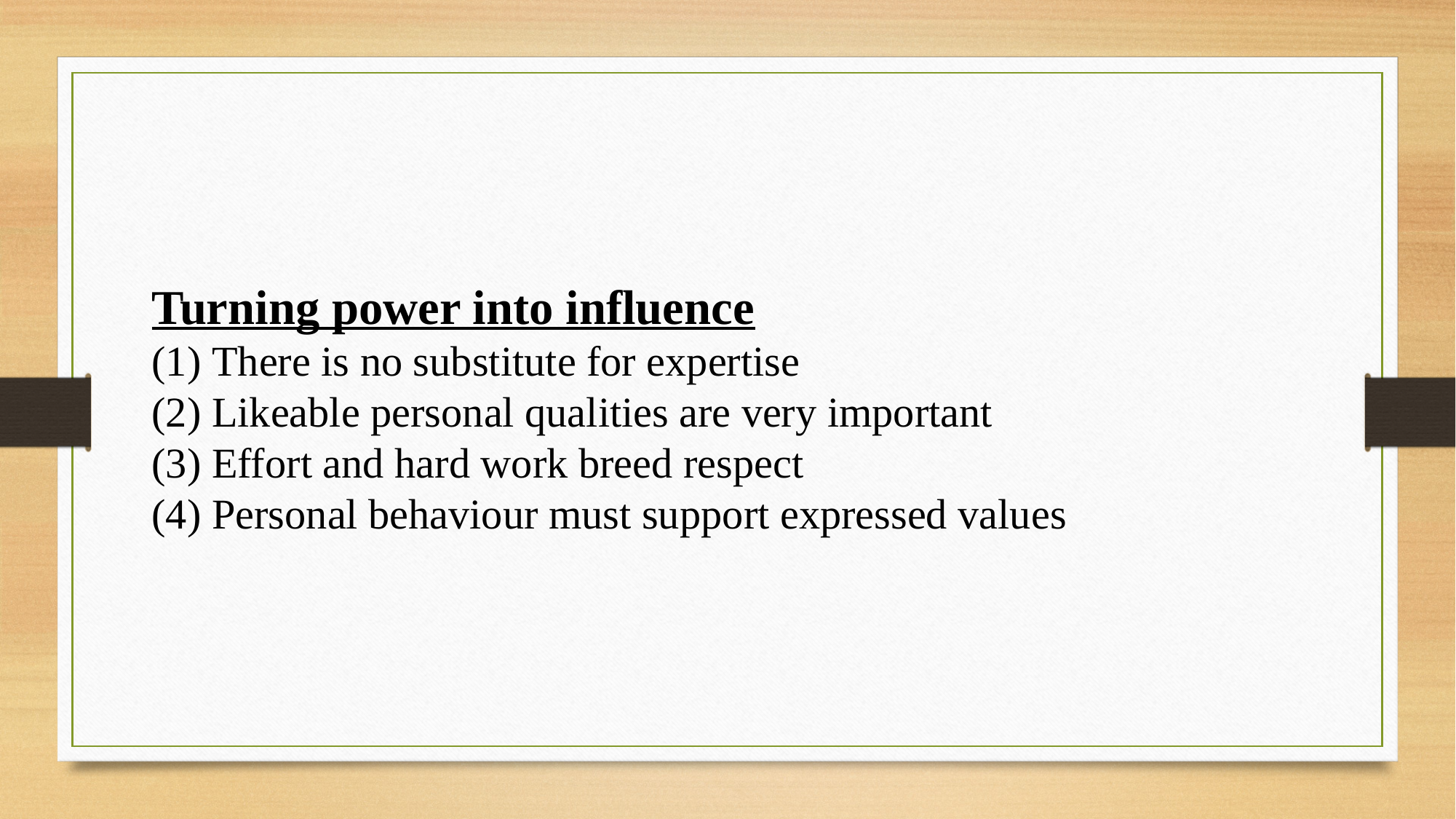

Turning power into influence
 There is no substitute for expertise
(2) Likeable personal qualities are very important
(3) Effort and hard work breed respect
(4) Personal behaviour must support expressed values